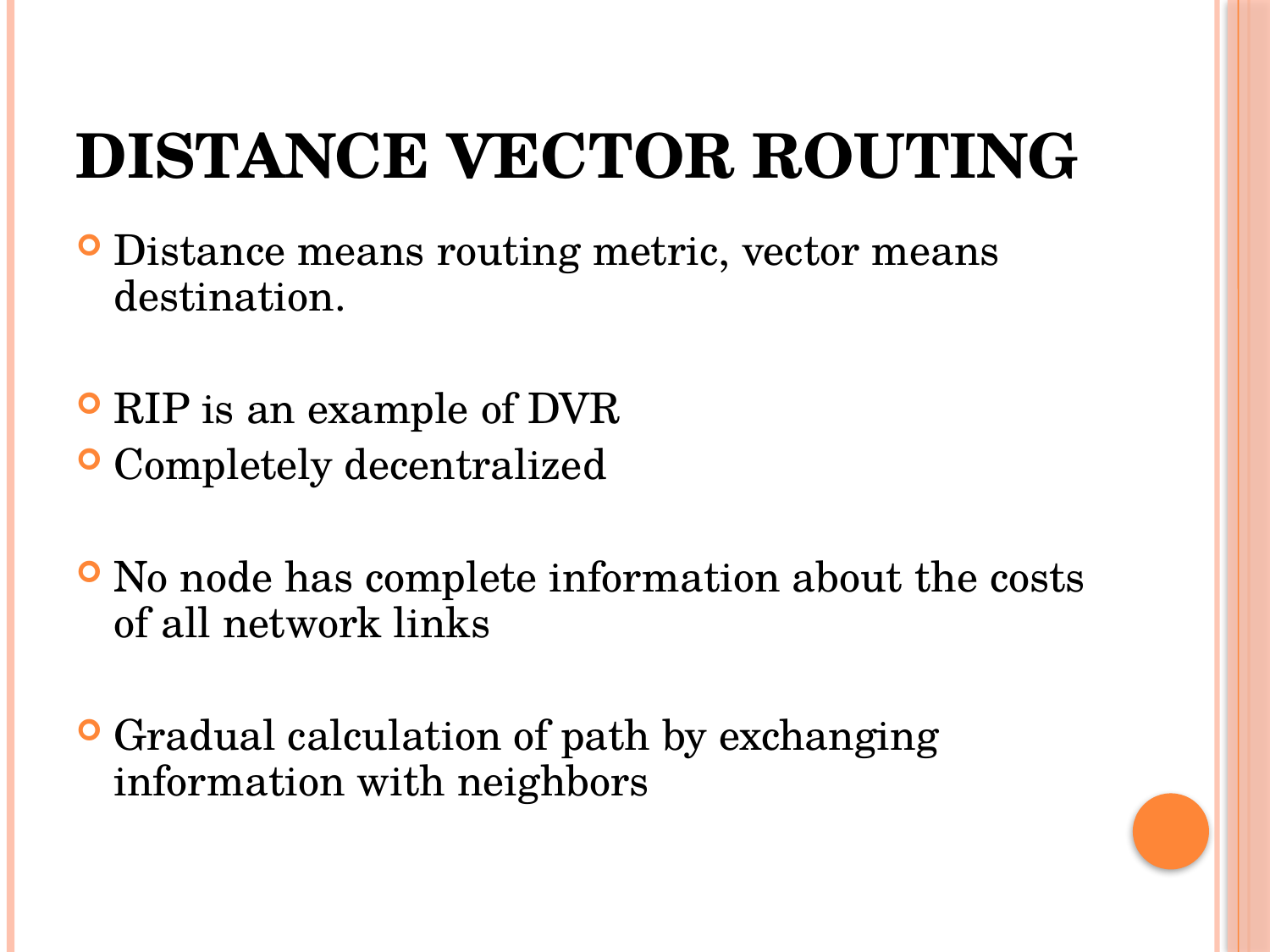

# DISTANCE VECTOR ROUTING
Distance means routing metric, vector means destination.

RIP is an example of DVR
Completely decentralized

No node has complete information about the costs of all network links

Gradual calculation of path by exchanging information with neighbors